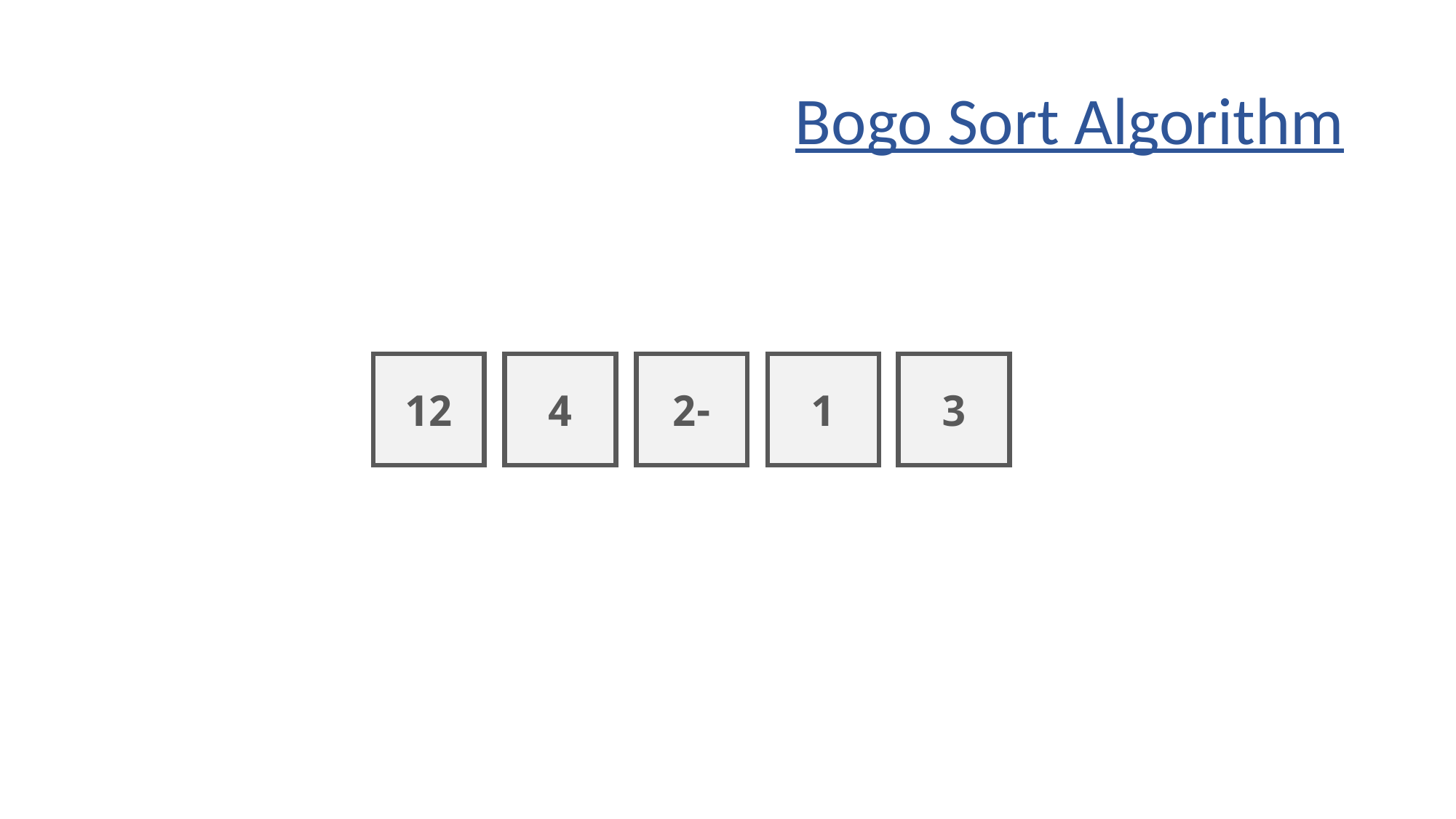

# Bogo Sort Algorithm
12
4
-2
1
3